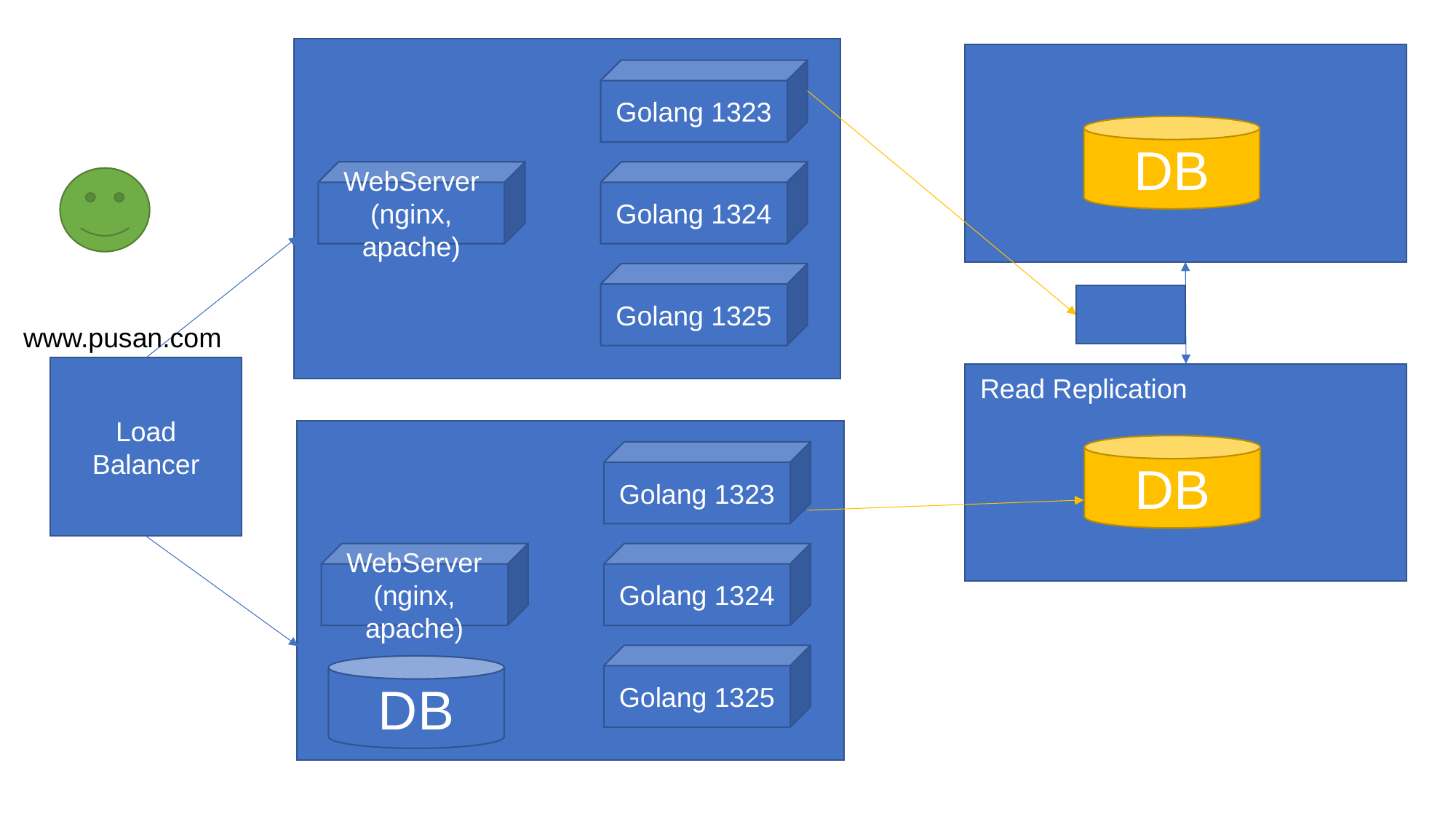

Golang 1323
WebServer
(nginx, apache)
Golang 1324
Golang 1325

DB

www.pusan.com
Load Balancer

Read Replication

Golang 1323
WebServer
(nginx, apache)
Golang 1324
Golang 1325
DB
DB